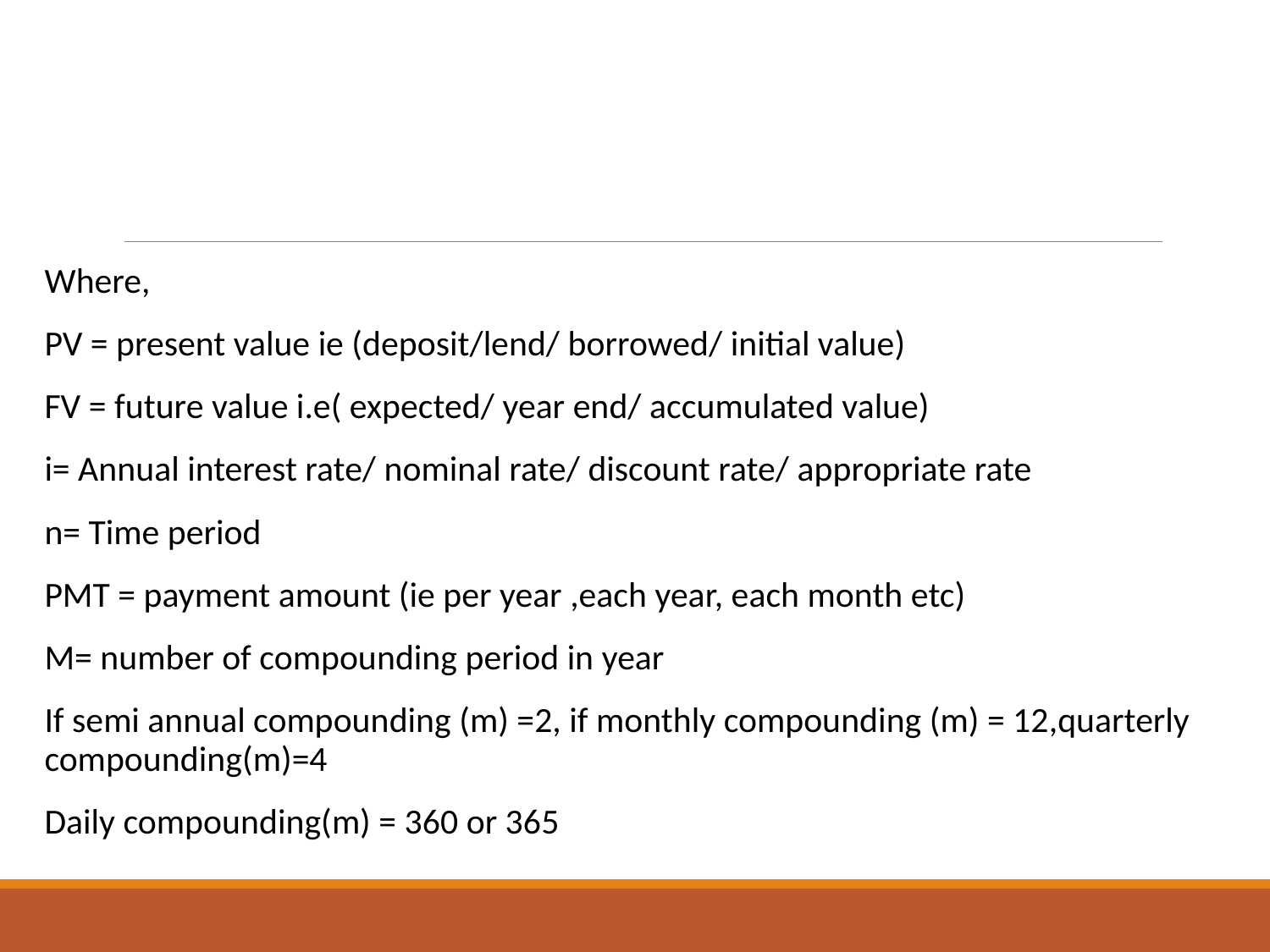

Where,
PV = present value ie (deposit/lend/ borrowed/ initial value)
FV = future value i.e( expected/ year end/ accumulated value)
i= Annual interest rate/ nominal rate/ discount rate/ appropriate rate
n= Time period
PMT = payment amount (ie per year ,each year, each month etc)
M= number of compounding period in year
If semi annual compounding (m) =2, if monthly compounding (m) = 12,quarterly compounding(m)=4
Daily compounding(m) = 360 or 365